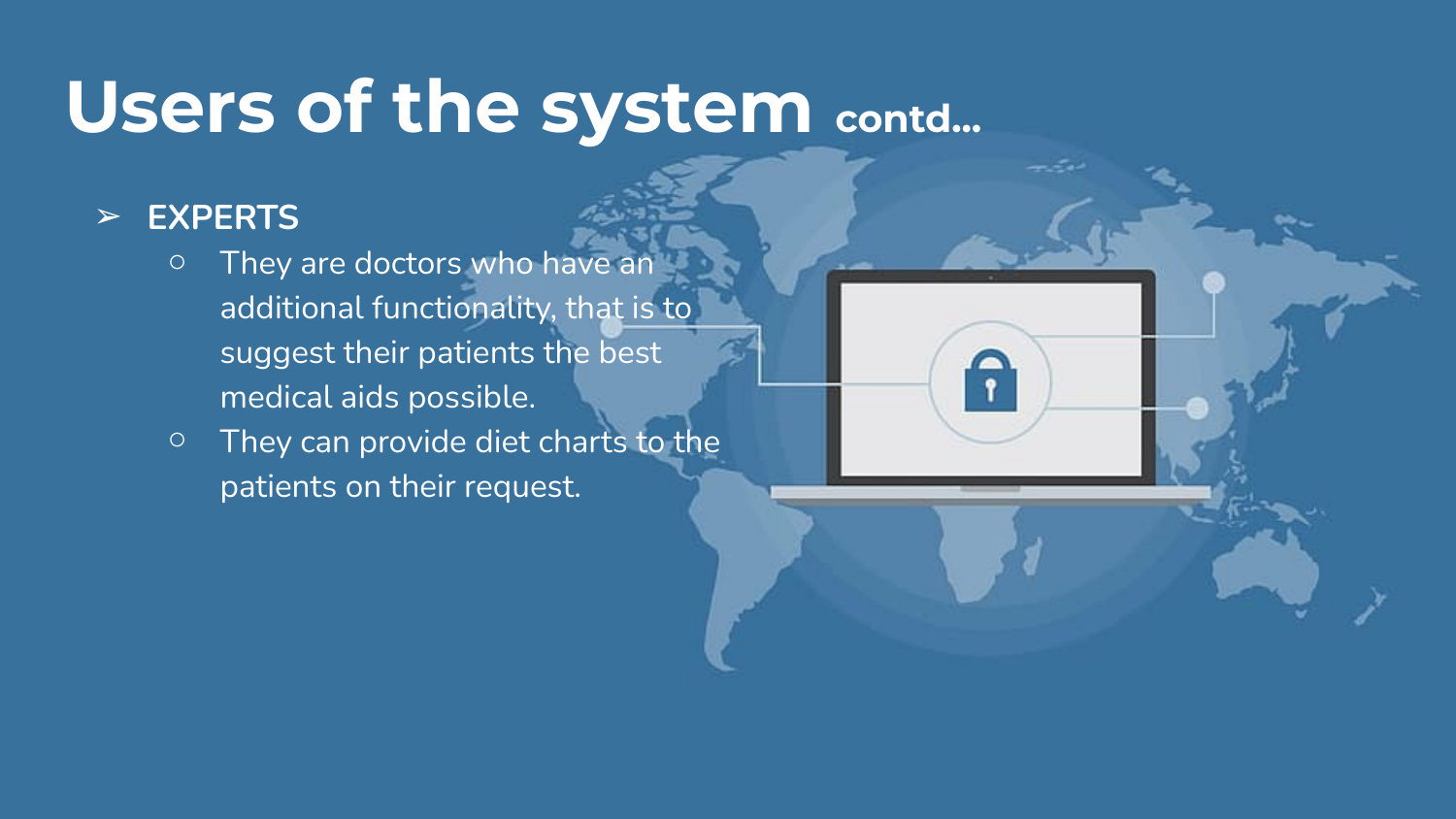

# Users of the system contd...
EXPERTS
They are doctors who have an additional functionality, that is to suggest their patients the best medical aids possible.
They can provide diet charts to the patients on their request.